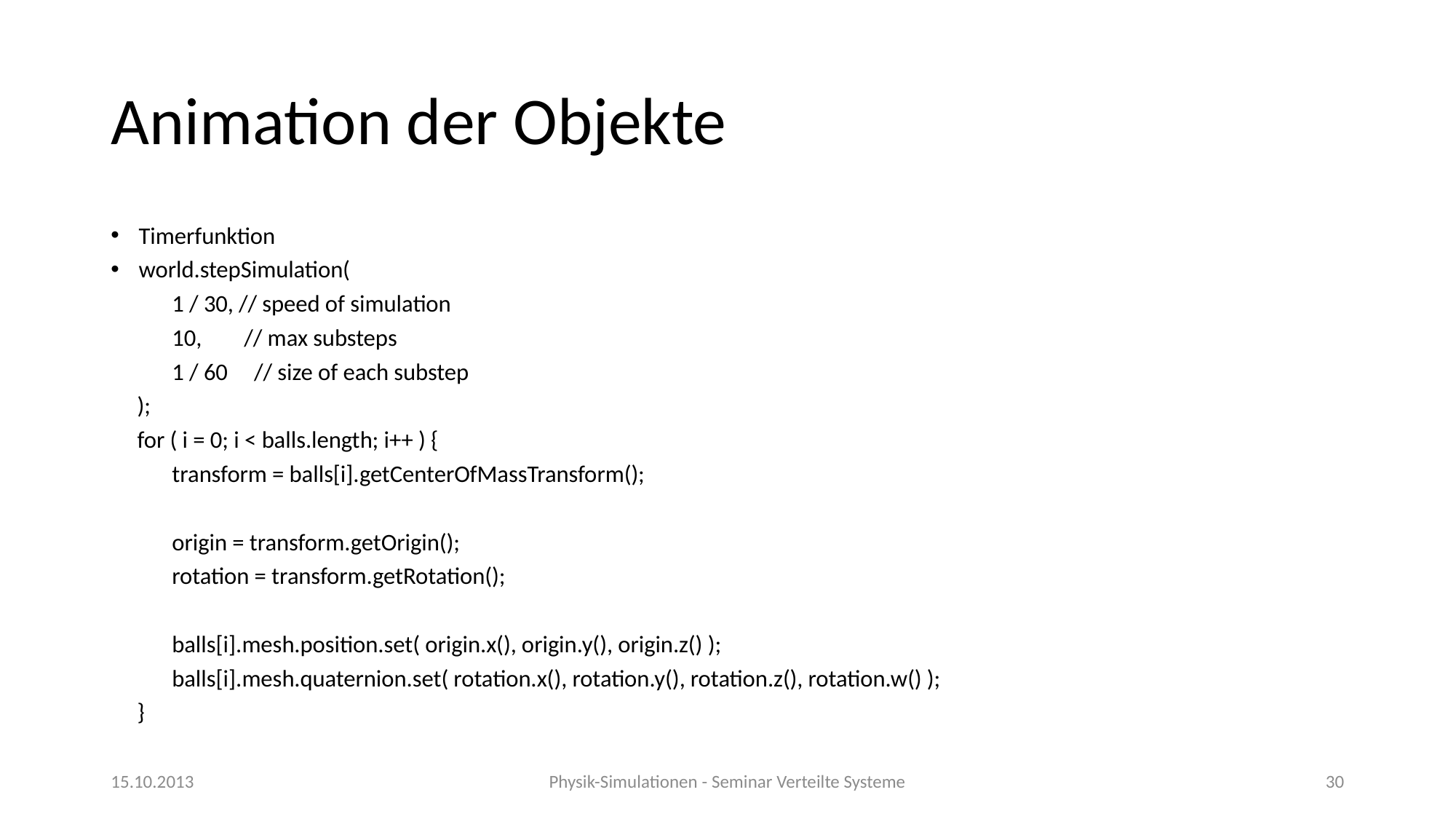

# Animation der Objekte
Timerfunktion
world.stepSimulation(
	1 / 30, // speed of simulation
	10,        // max substeps
	1 / 60     // size of each substep
     );
     for ( i = 0; i < balls.length; i++ ) {
	transform = balls[i].getCenterOfMassTransform();

        	origin = transform.getOrigin();
        	rotation = transform.getRotation();

        	balls[i].mesh.position.set( origin.x(), origin.y(), origin.z() );
        	balls[i].mesh.quaternion.set( rotation.x(), rotation.y(), rotation.z(), rotation.w() );
     }
15.10.2013
Physik-Simulationen - Seminar Verteilte Systeme
30